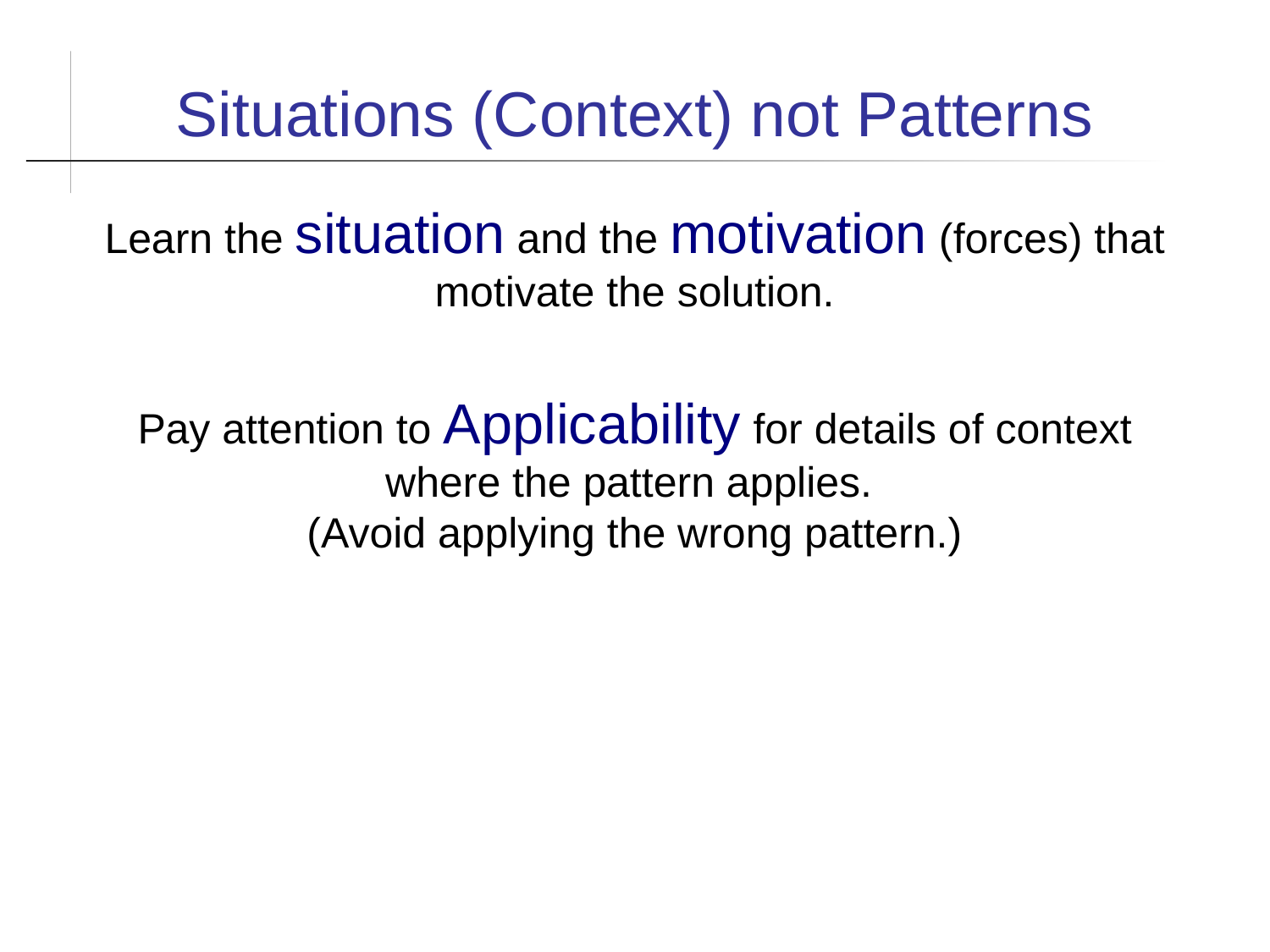

Situations (Context) not Patterns
Learn the situation and the motivation (forces) that motivate the solution.

Pay attention to Applicability for details of context where the pattern applies.
(Avoid applying the wrong pattern.)